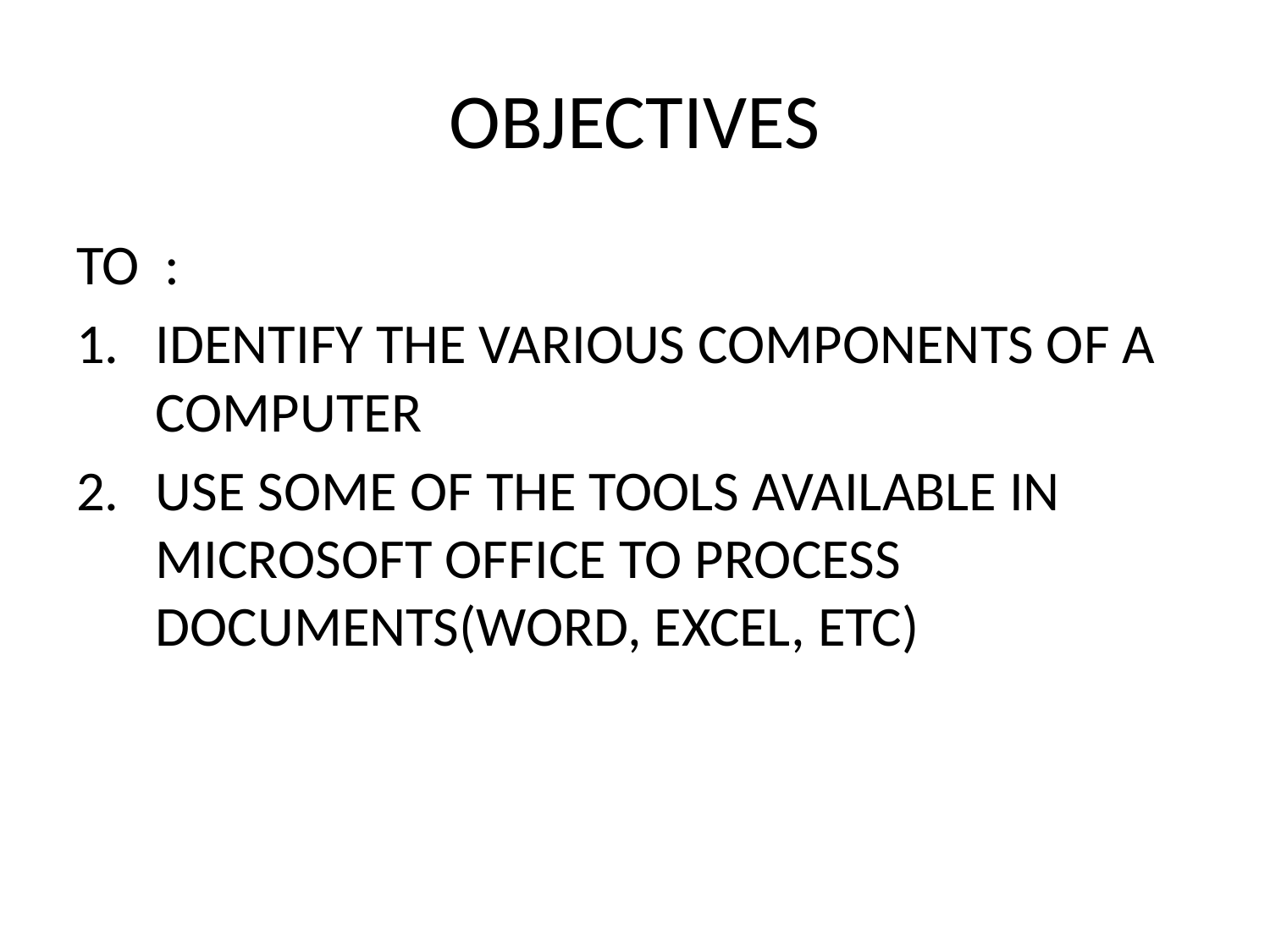

# OBJECTIVES
TO  :
IDENTIFY THE VARIOUS COMPONENTS OF A COMPUTER
USE SOME OF THE TOOLS AVAILABLE IN MICROSOFT OFFICE TO PROCESS DOCUMENTS(WORD, EXCEL, ETC)